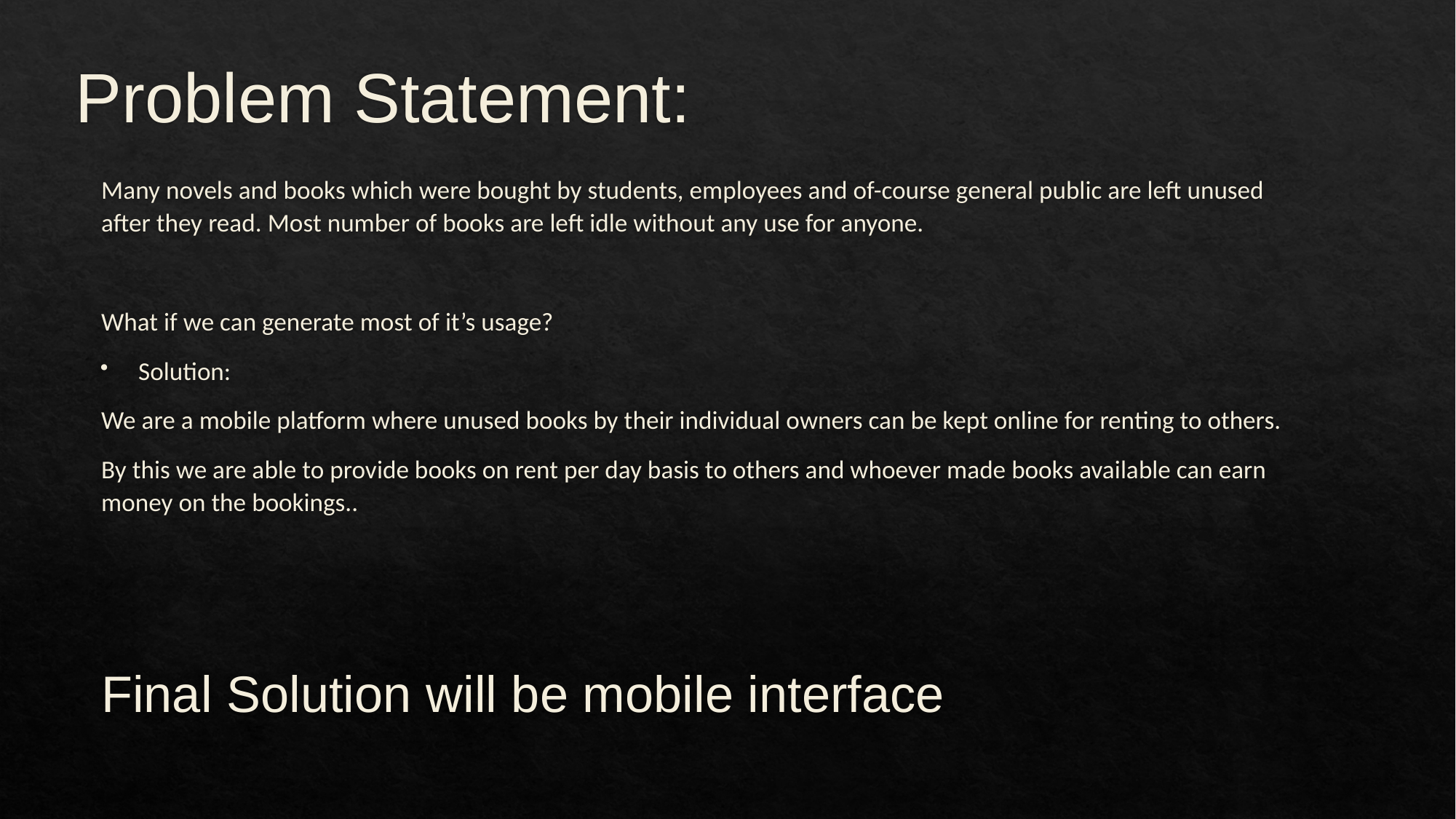

# Problem Statement:
Many novels and books which were bought by students, employees and of-course general public are left unused after they read. Most number of books are left idle without any use for anyone.

What if we can generate most of it’s usage?
Solution:
We are a mobile platform where unused books by their individual owners can be kept online for renting to others.
By this we are able to provide books on rent per day basis to others and whoever made books available can earn money on the bookings..

Final Solution will be mobile interface